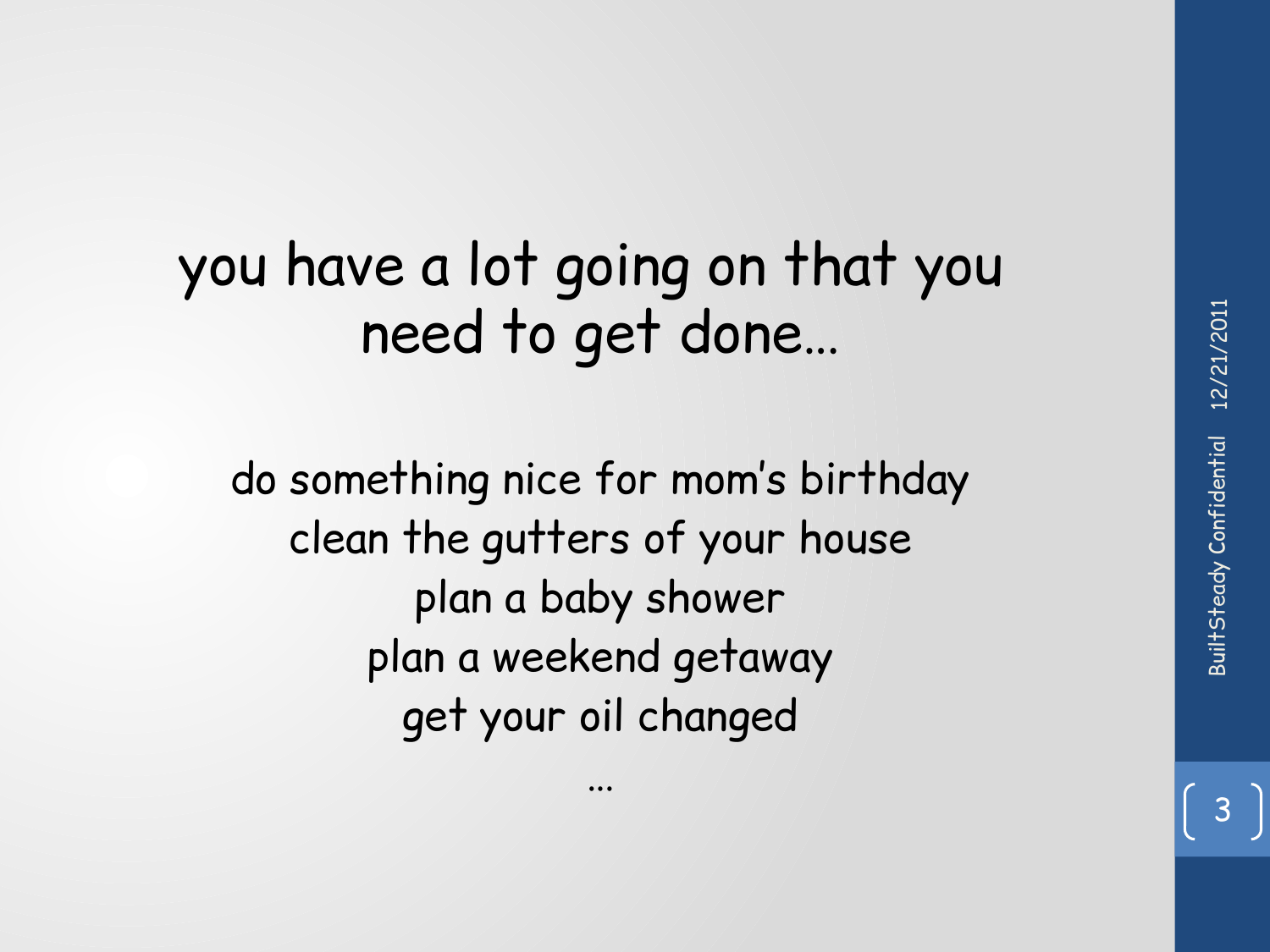

you have a lot going on that you
need to get done…

do something nice for mom’s birthday
clean the gutters of your house
plan a baby shower
plan a weekend getaway
get your oil changed
…
12/21/2011
BuiltSteady Confidential
3